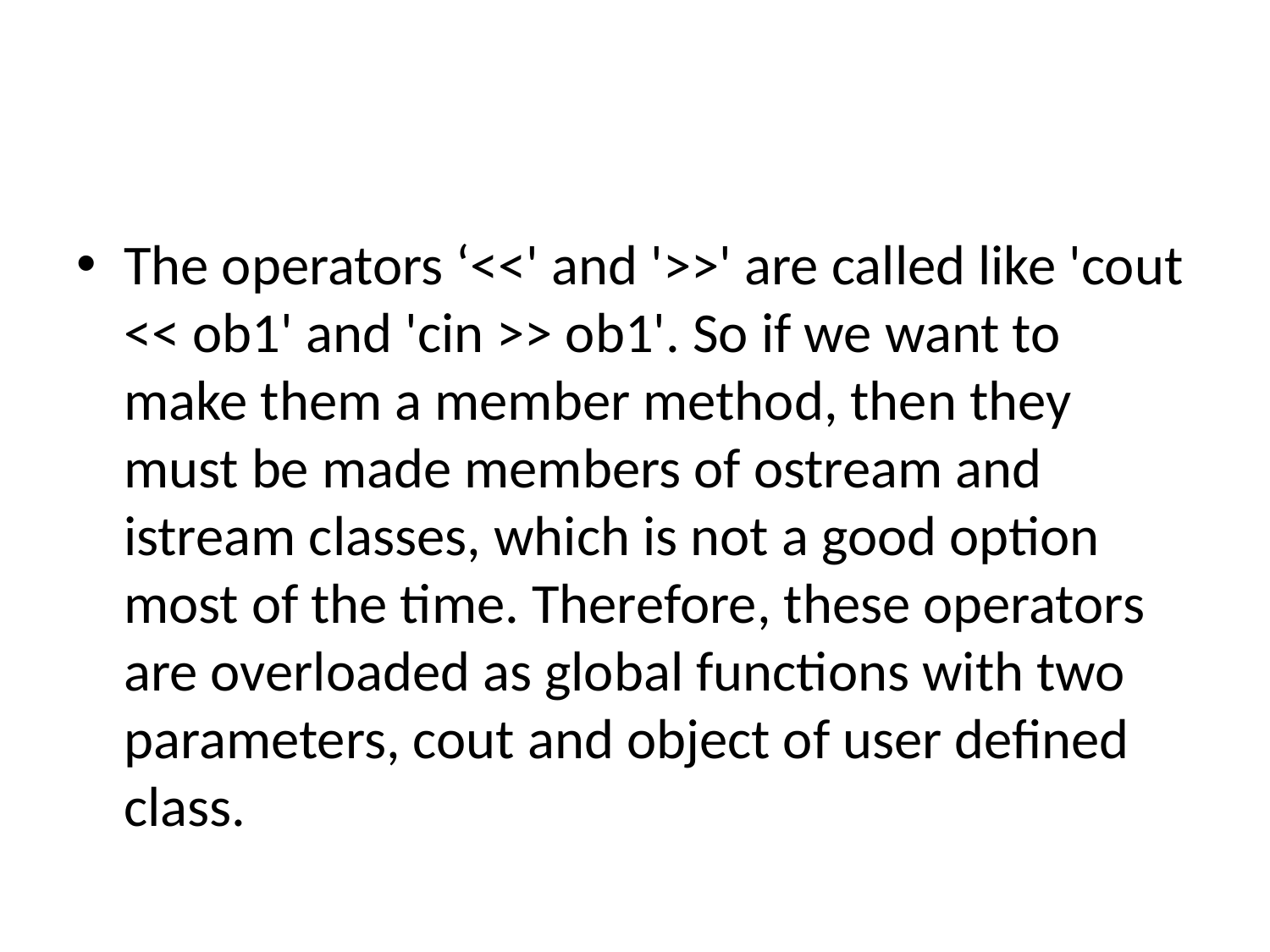

#
The operators ‘<<' and '>>' are called like 'cout << ob1' and 'cin >> ob1'. So if we want to make them a member method, then they must be made members of ostream and istream classes, which is not a good option most of the time. Therefore, these operators are overloaded as global functions with two parameters, cout and object of user defined class.